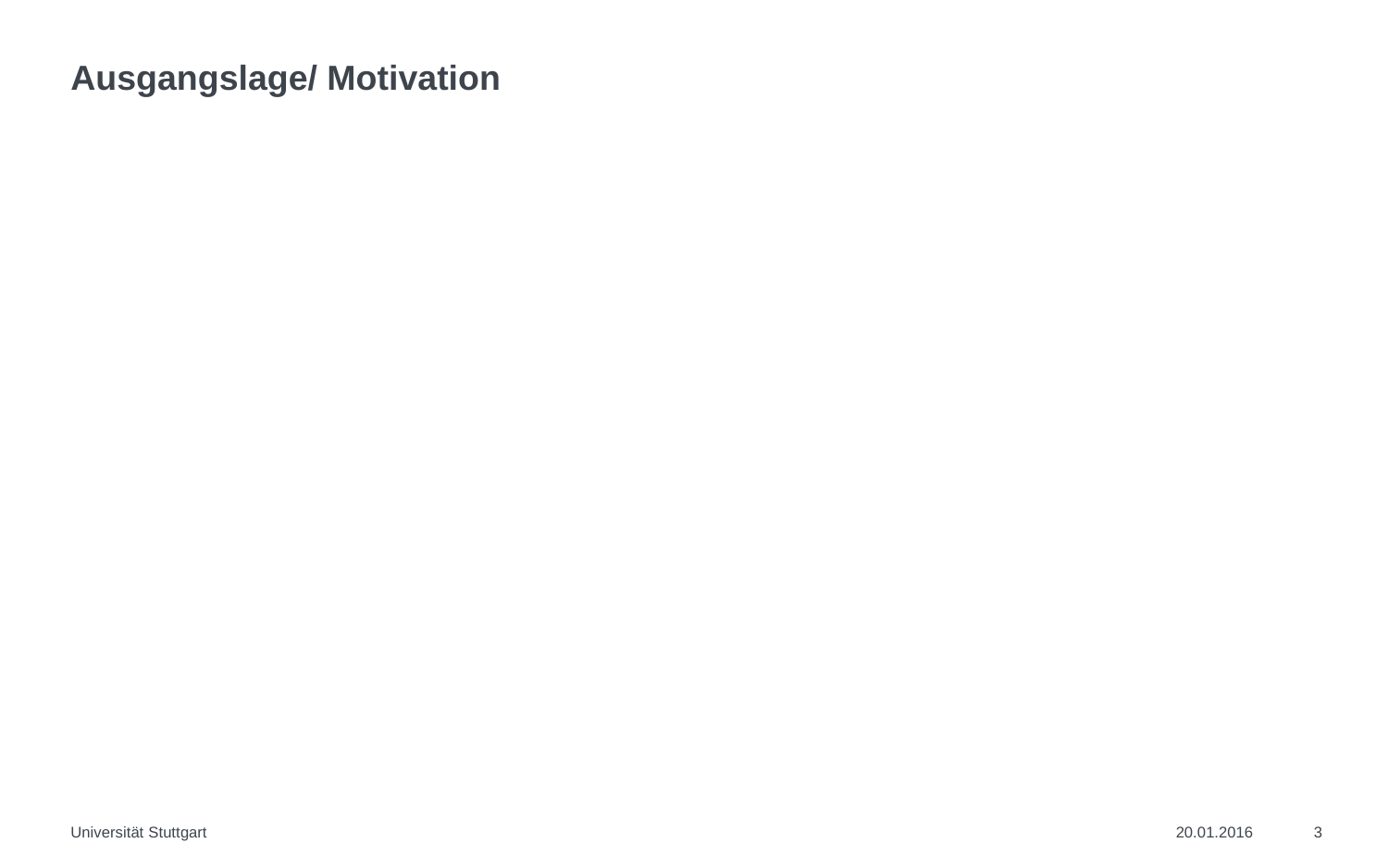

# Ausgangslage/ Motivation

Universität Stuttgart
20.01.2016
3